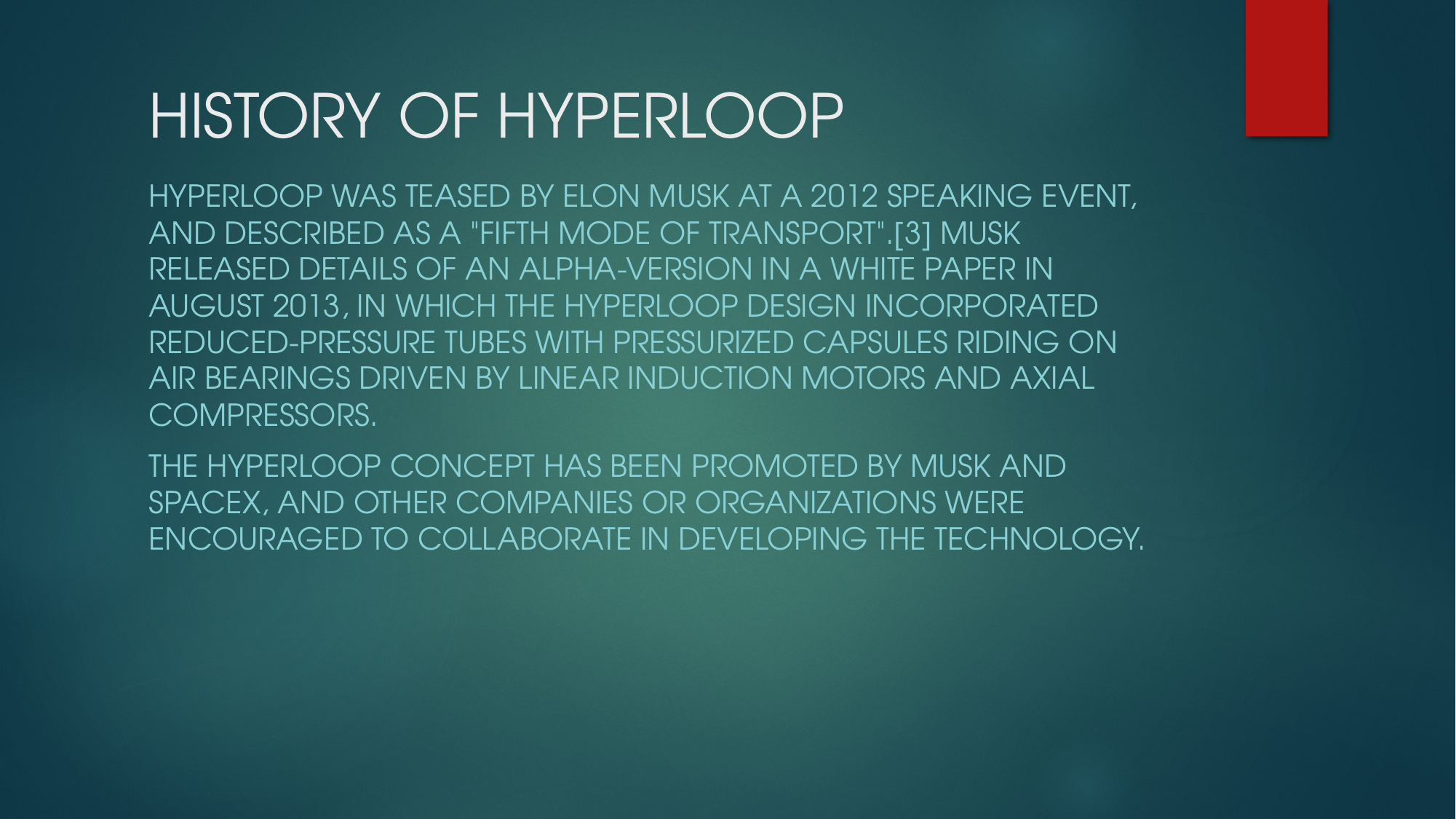

# HISTORY OF HYPERLOOP
Hyperloop was teased by Elon Musk at a 2012 speaking event, and described as a "fifth mode of transport".[3] Musk released details of an alpha-version in a white paper in August 2013, in which the hyperloop design incorporated reduced-pressure tubes with pressurized capsules riding on air bearings driven by linear induction motors and axial compressors.
The hyperloop concept has been promoted by Musk and SpaceX, and other companies or organizations were encouraged to collaborate in developing the technology.